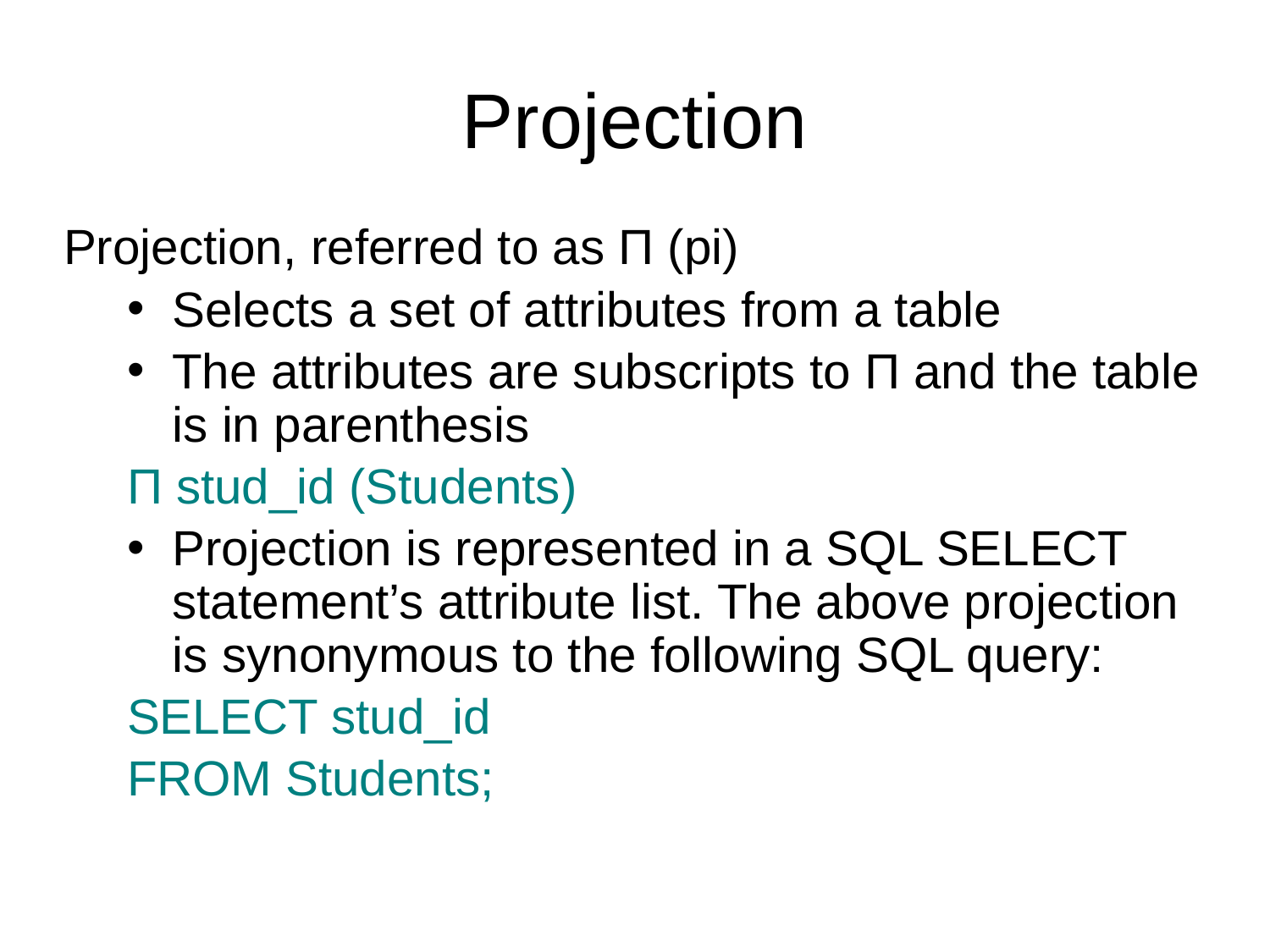

# Projection
Projection, referred to as Π (pi)
Selects a set of attributes from a table
The attributes are subscripts to Π and the table is in parenthesis
Π stud_id (Students)
Projection is represented in a SQL SELECT statement’s attribute list. The above projection is synonymous to the following SQL query:
SELECT stud_id
FROM Students;